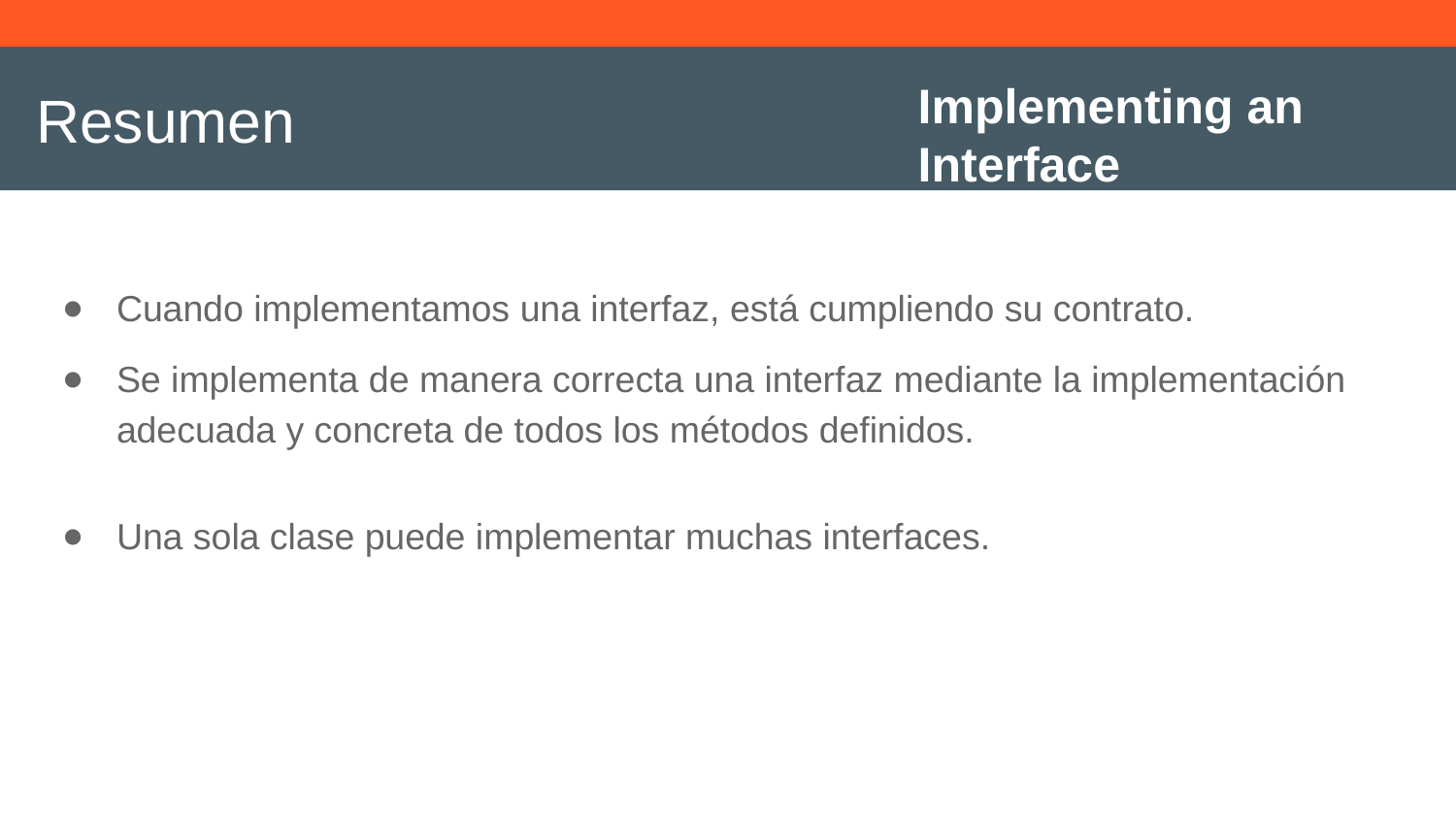

Implementing an Interface
# Resumen

Cuando implementamos una interfaz, está cumpliendo su contrato.
Se implementa de manera correcta una interfaz mediante la implementación adecuada y concreta de todos los métodos definidos.
Una sola clase puede implementar muchas interfaces.